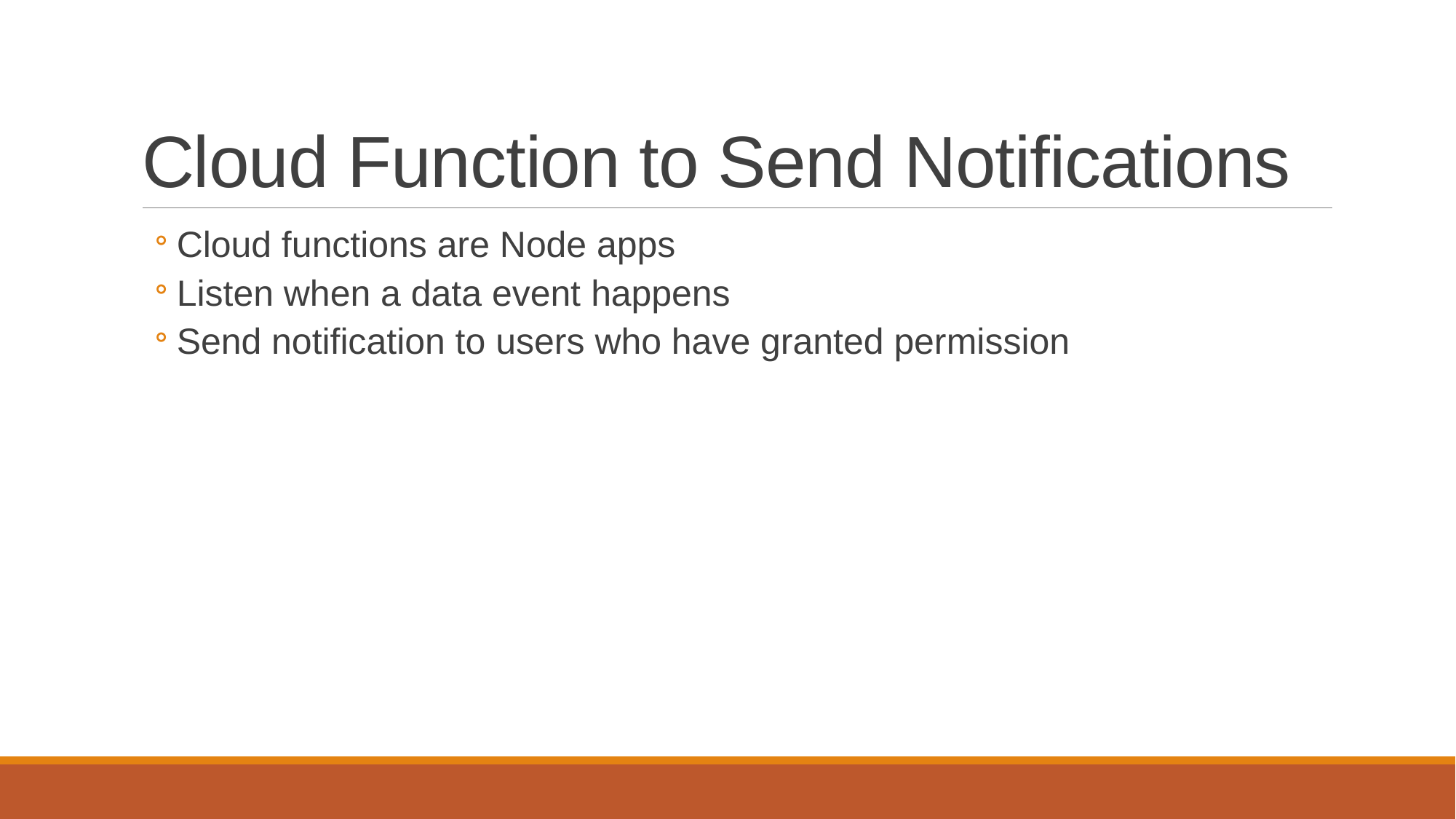

# Cloud Function to Send Notifications
Cloud functions are Node apps
Listen when a data event happens
Send notification to users who have granted permission